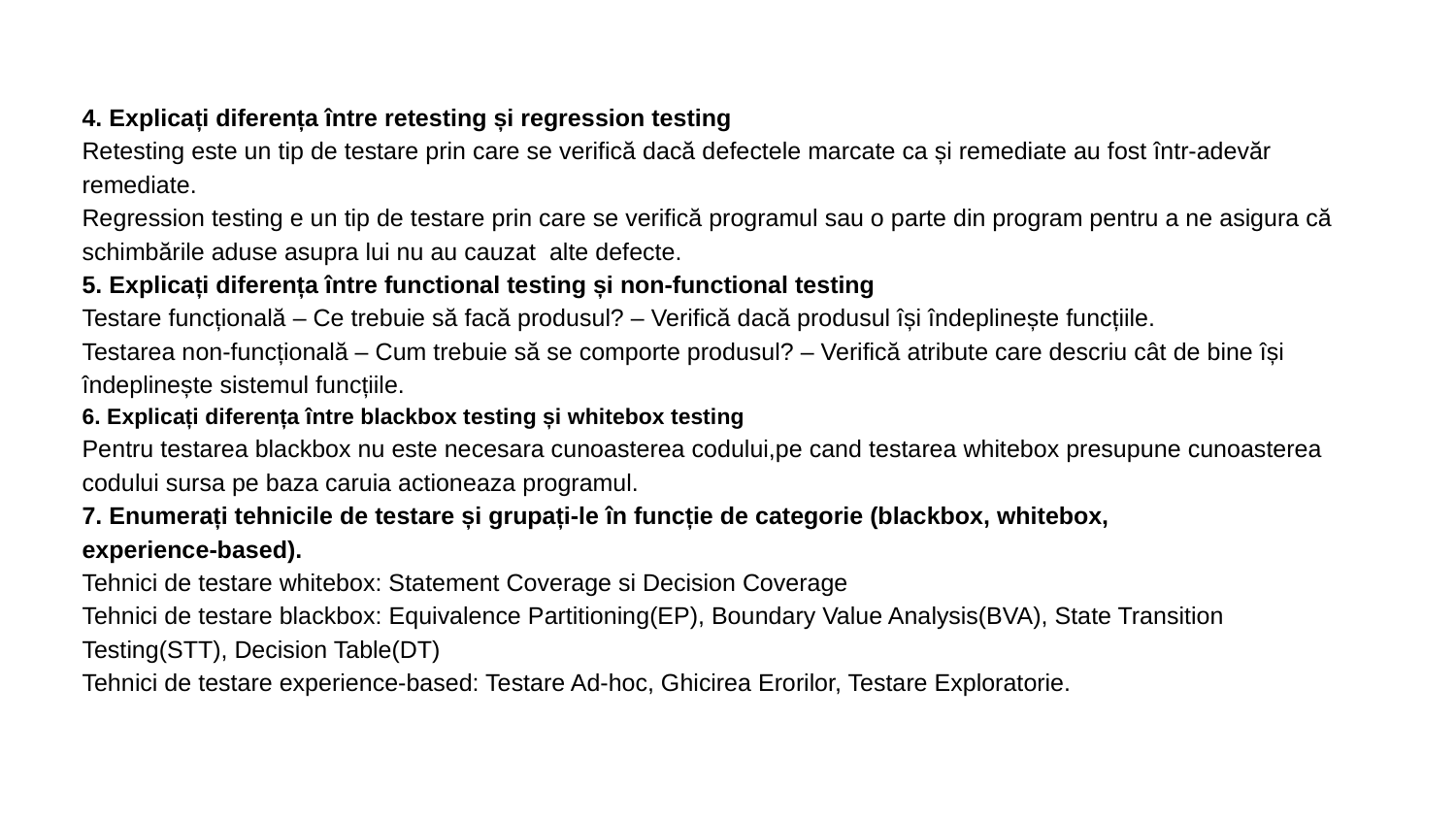

4. Explicați diferența între retesting și regression testing
Retesting este un tip de testare prin care se verifică dacă defectele marcate ca și remediate au fost într-adevăr remediate.
Regression testing e un tip de testare prin care se verifică programul sau o parte din program pentru a ne asigura că schimbările aduse asupra lui nu au cauzat  alte defecte.
5. Explicați diferența între functional testing și non-functional testing
Testare funcțională – Ce trebuie să facă produsul? – Verifică dacă produsul își îndeplinește funcțiile.
Testarea non-funcțională – Cum trebuie să se comporte produsul? – Verifică atribute care descriu cât de bine își îndeplinește sistemul funcțiile.
6. Explicați diferența între blackbox testing și whitebox testing
Pentru testarea blackbox nu este necesara cunoasterea codului,pe cand testarea whitebox presupune cunoasterea codului sursa pe baza caruia actioneaza programul.
7. Enumerați tehnicile de testare și grupați-le în funcție de categorie (blackbox, whitebox,
experience-based).
Tehnici de testare whitebox: Statement Coverage si Decision Coverage
Tehnici de testare blackbox: Equivalence Partitioning(EP), Boundary Value Analysis(BVA), State Transition Testing(STT), Decision Table(DT)
Tehnici de testare experience-based: Testare Ad-hoc, Ghicirea Erorilor, Testare Exploratorie.